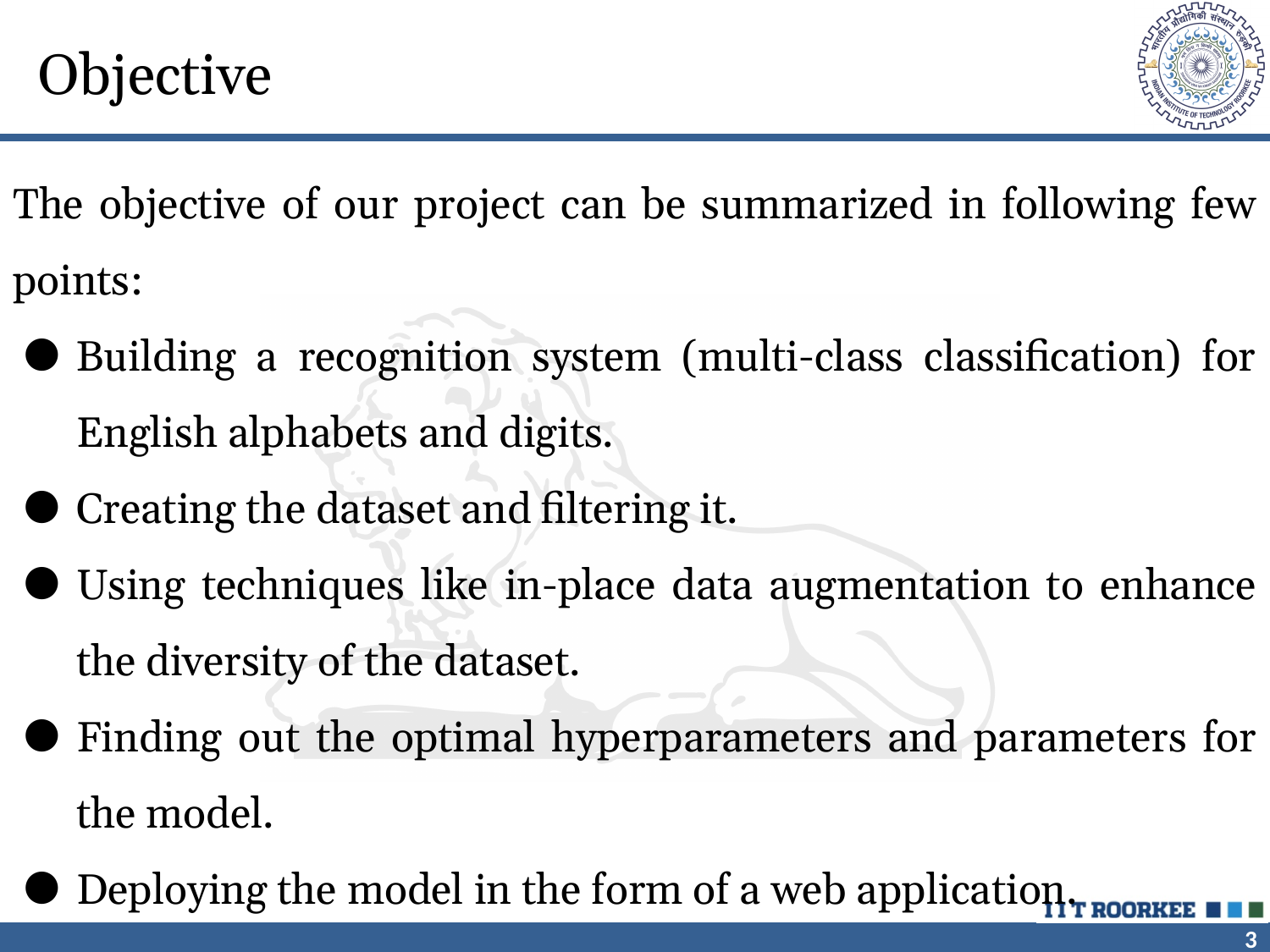

# Objective
The objective of our project can be summarized in following few points:
Building a recognition system (multi-class classification) for English alphabets and digits.
Creating the dataset and filtering it.
Using techniques like in-place data augmentation to enhance the diversity of the dataset.
Finding out the optimal hyperparameters and parameters for the model.
Deploying the model in the form of a web application.